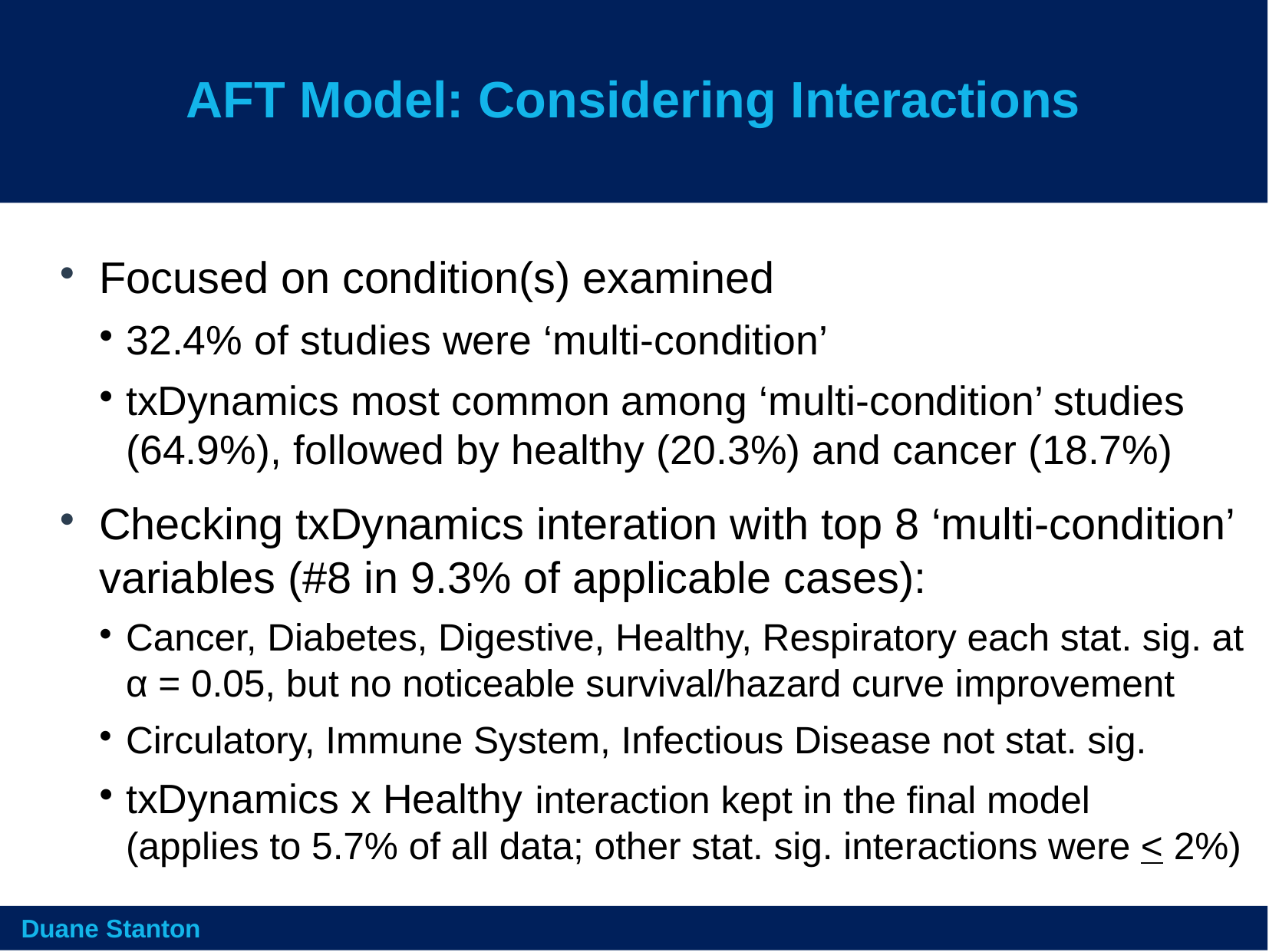

AFT Model: Considering Interactions
Focused on condition(s) examined
32.4% of studies were ‘multi-condition’
txDynamics most common among ‘multi-condition’ studies (64.9%), followed by healthy (20.3%) and cancer (18.7%)
Checking txDynamics interation with top 8 ‘multi-condition’ variables (#8 in 9.3% of applicable cases):
Cancer, Diabetes, Digestive, Healthy, Respiratory each stat. sig. at α = 0.05, but no noticeable survival/hazard curve improvement
Circulatory, Immune System, Infectious Disease not stat. sig.
txDynamics x Healthy interaction kept in the final model   (applies to 5.7% of all data; other stat. sig. interactions were < 2%)